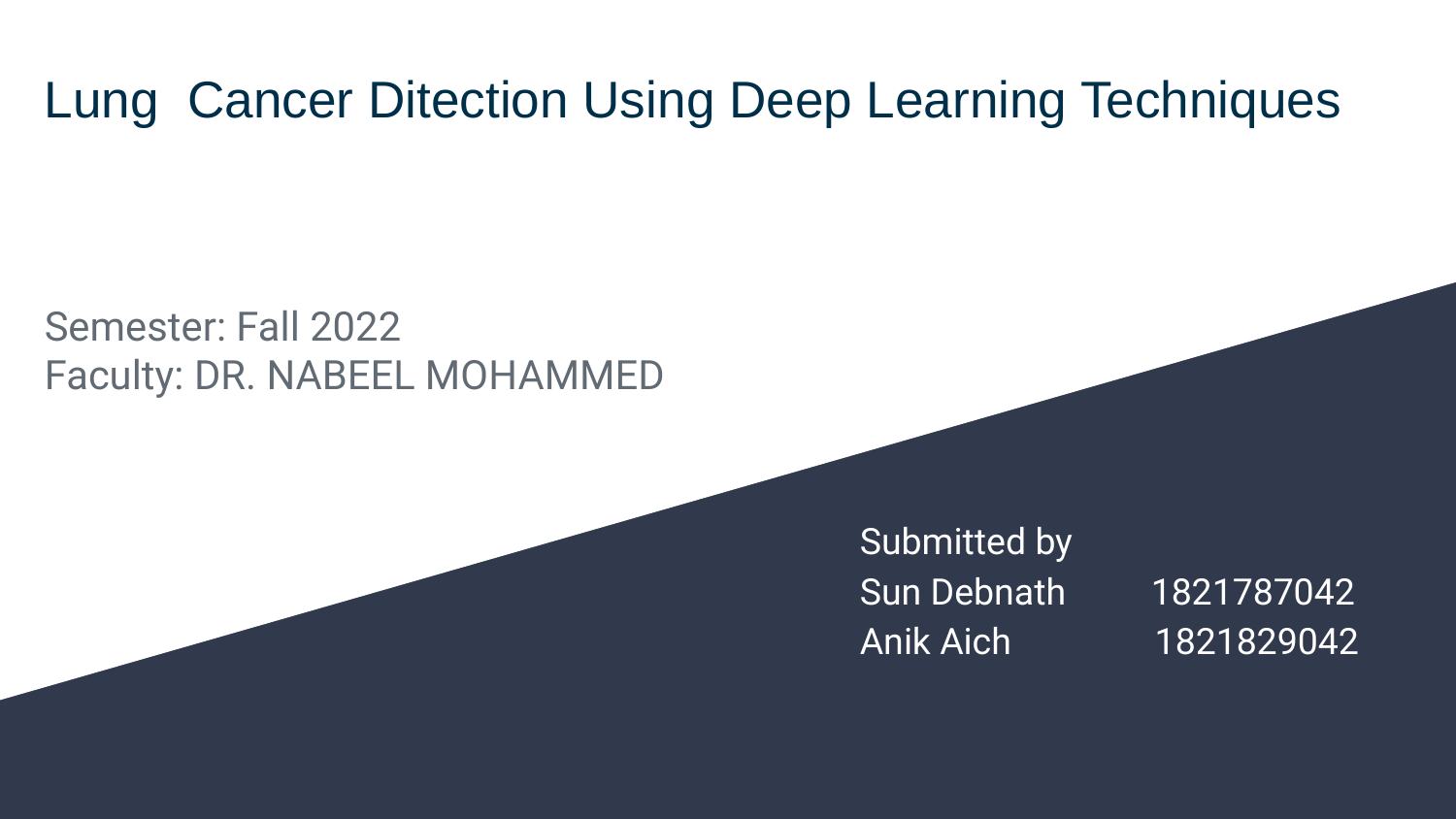

# Lung  Cancer Ditection Using Deep Learning Techniques
Semester: Fall 2022
Faculty: DR. NABEEL MOHAMMED
Submitted by
Sun Debnath	1821787042
Anik Aich                1821829042